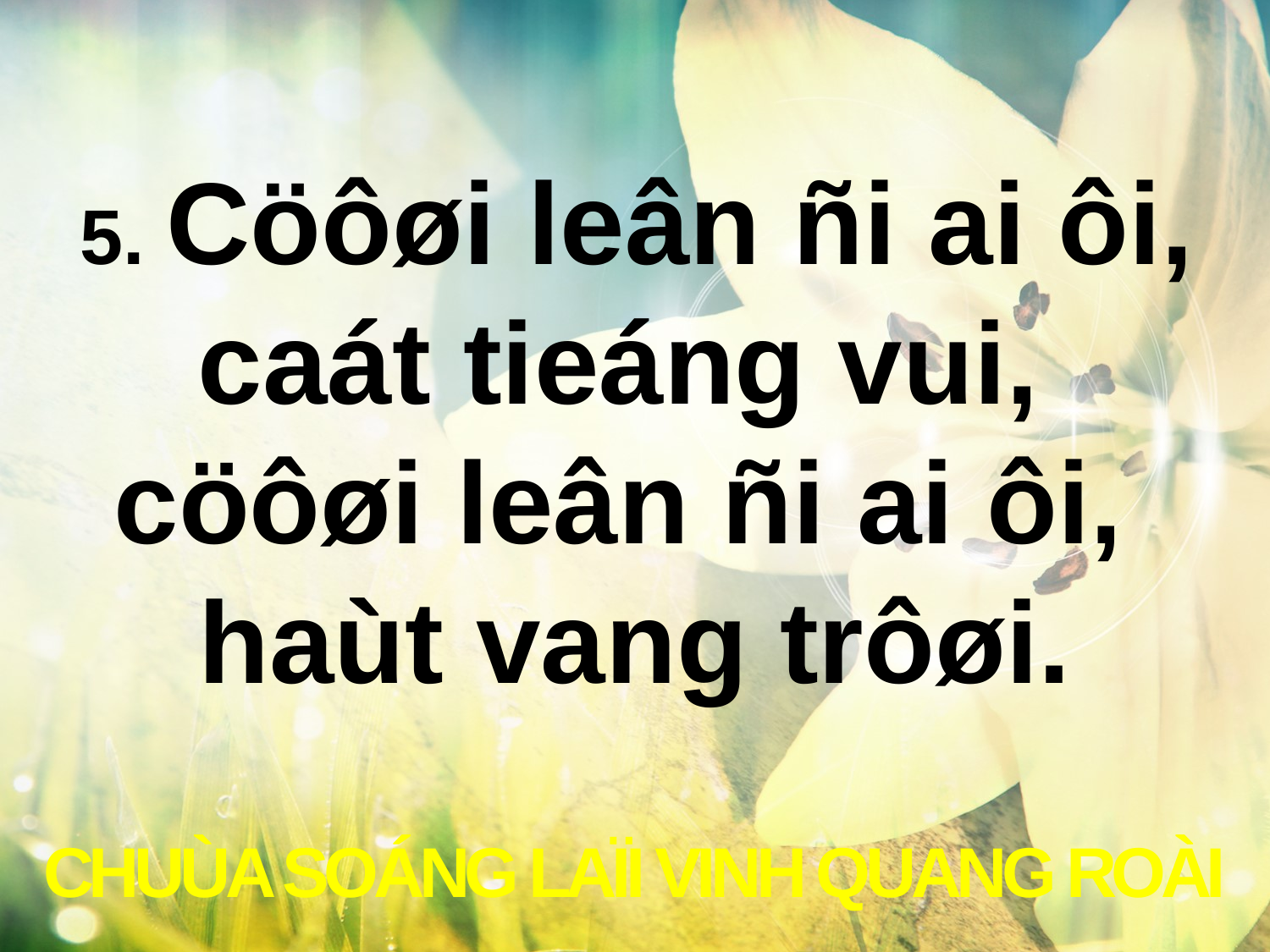

5. Cöôøi leân ñi ai ôi,
caát tieáng vui,
cöôøi leân ñi ai ôi,
haùt vang trôøi.
CHUÙA SOÁNG LAÏI VINH QUANG ROÀI